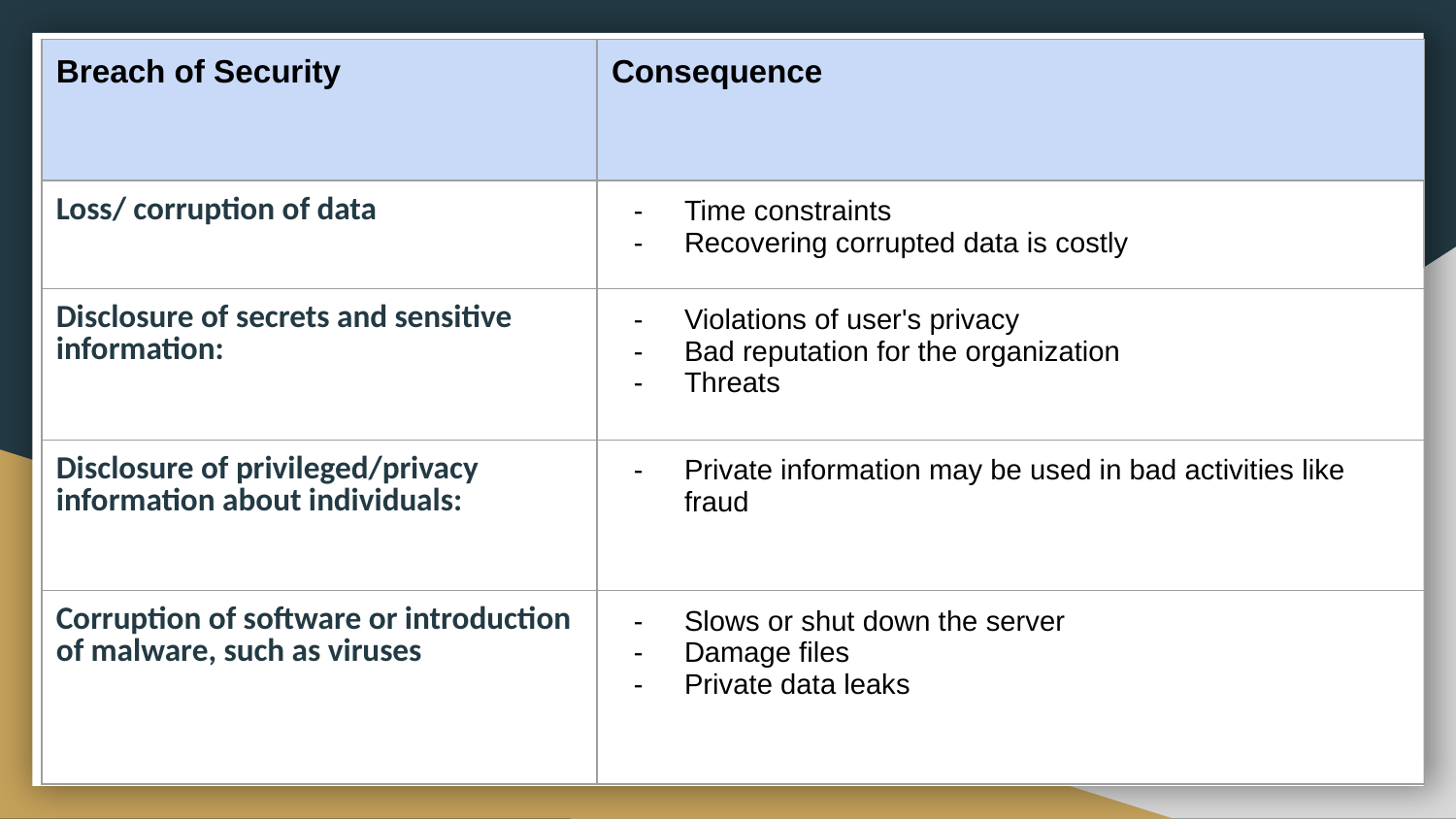

| Breach of Security | Consequence |
| --- | --- |
| Loss/ corruption of data | Time constraints Recovering corrupted data is costly |
| Disclosure of secrets and sensitive information: | Violations of user's privacy Bad reputation for the organization Threats |
| Disclosure of privileged/privacy information about individuals: | Private information may be used in bad activities like fraud |
| Corruption of software or introduction of malware, such as viruses | Slows or shut down the server Damage files Private data leaks |